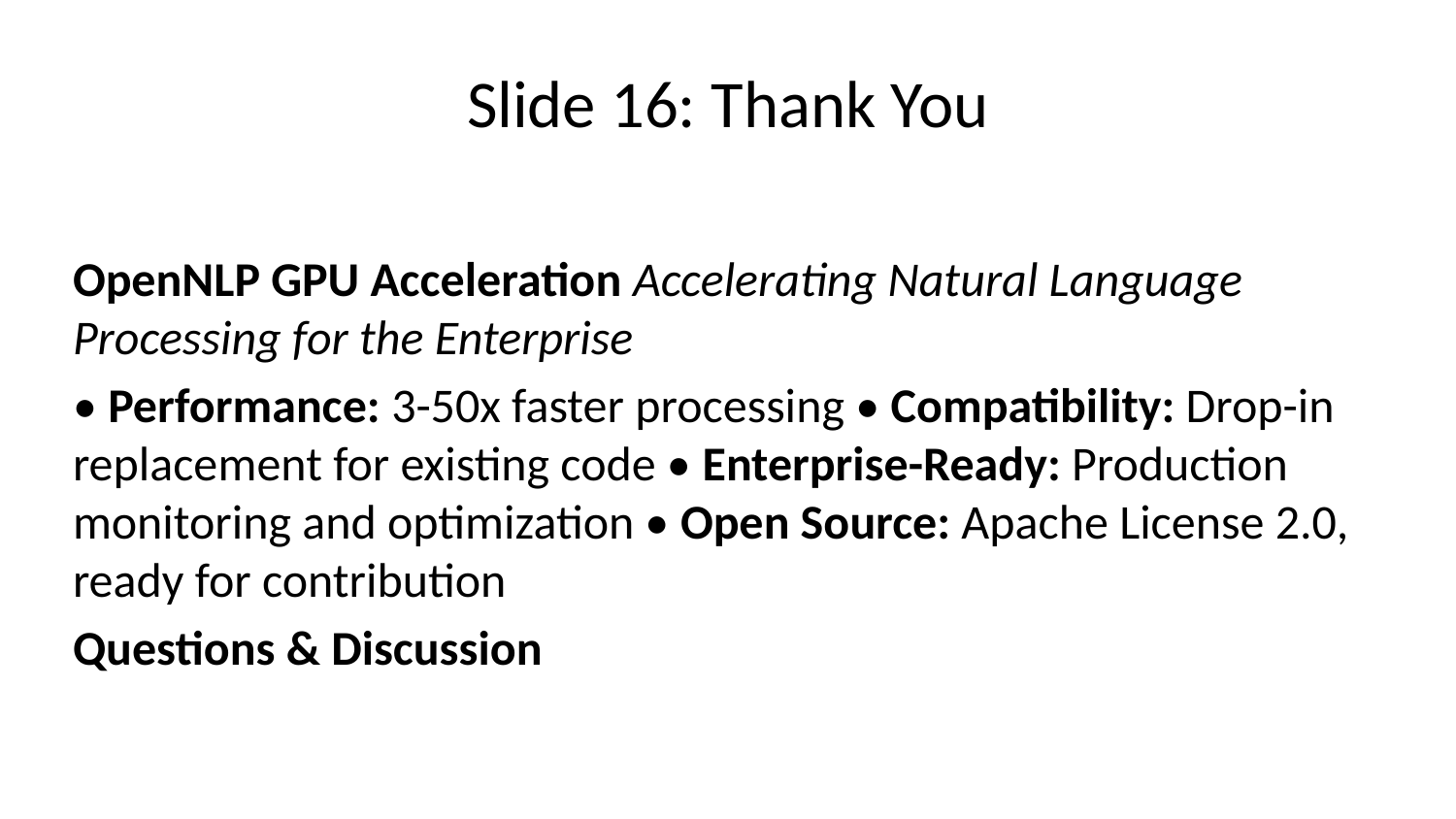

# Slide 16: Thank You
OpenNLP GPU Acceleration Accelerating Natural Language Processing for the Enterprise
• Performance: 3-50x faster processing • Compatibility: Drop-in replacement for existing code • Enterprise-Ready: Production monitoring and optimization • Open Source: Apache License 2.0, ready for contribution
Questions & Discussion